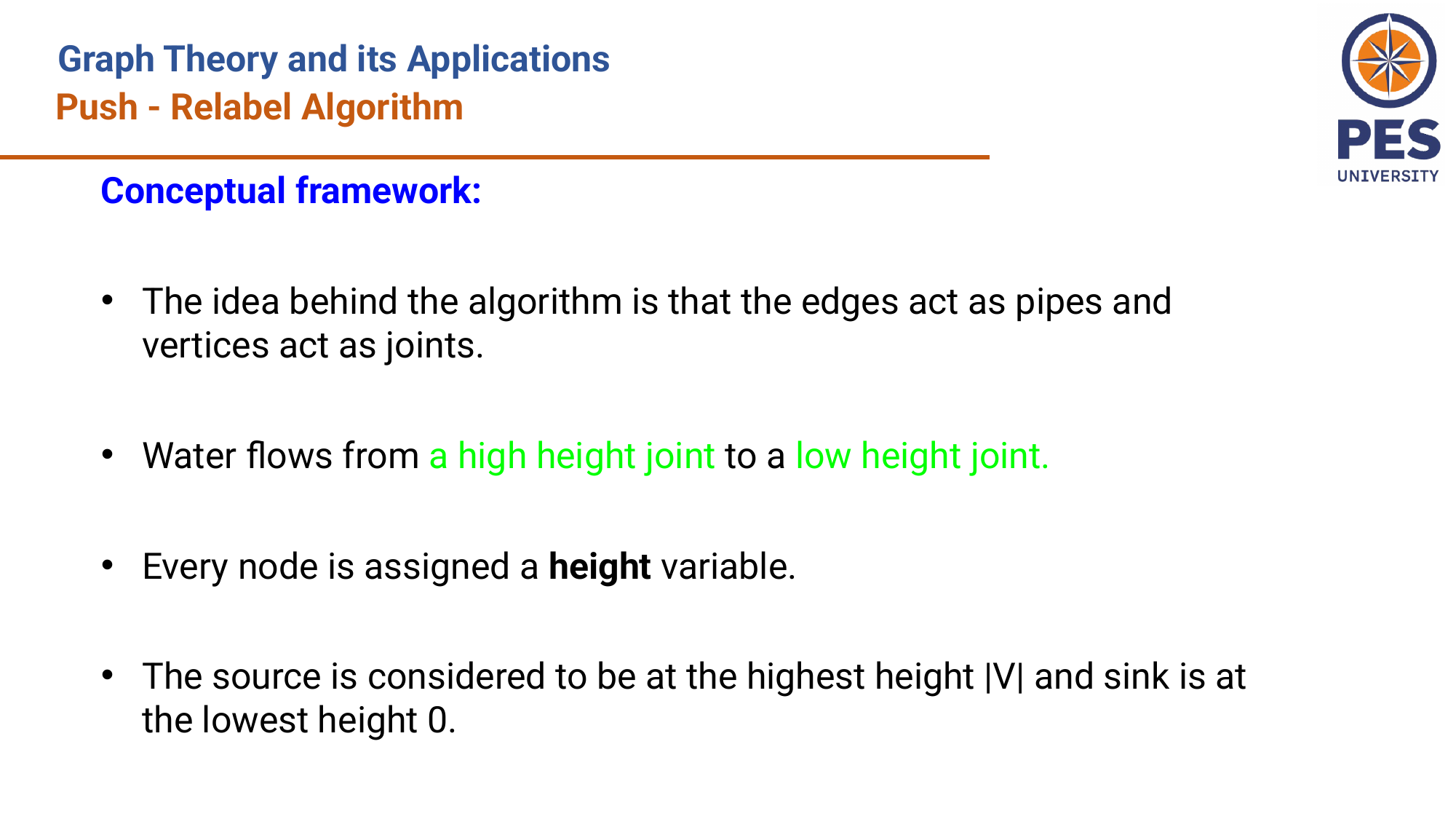

Graph Theory and its Applications
Push - Relabel Algorithm
Conceptual framework:
The idea behind the algorithm is that the edges act as pipes and vertices act as joints.
Water flows from a high height joint to a low height joint.
Every node is assigned a height variable.
The source is considered to be at the highest height |V| and sink is at the lowest height 0.